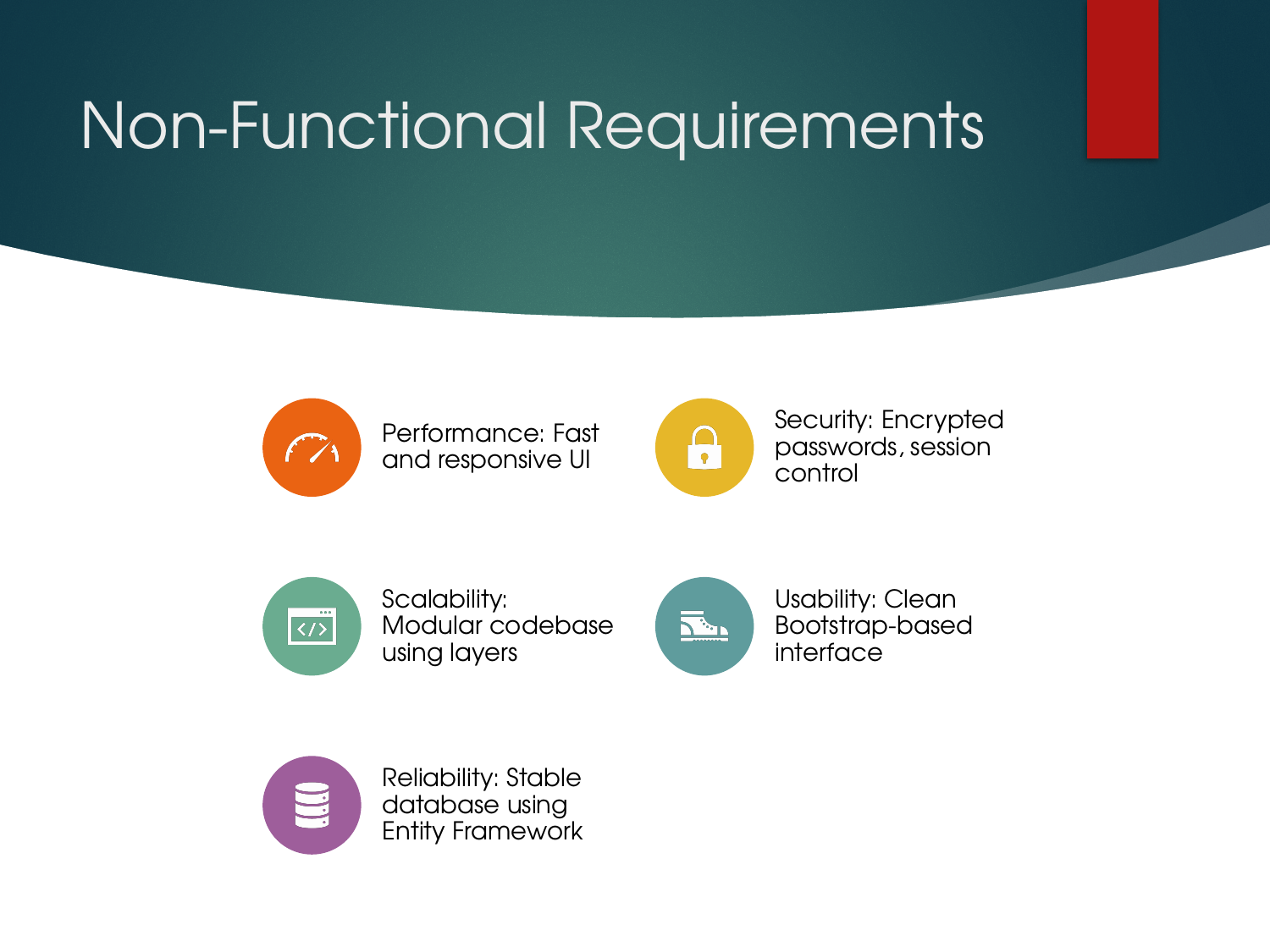

# Non-Functional Requirements

Performance: Fast and responsive UI
Security: Encrypted passwords, session control
Scalability: Modular codebase using layers
Usability: Clean Bootstrap-based interface
Reliability: Stable database using Entity Framework